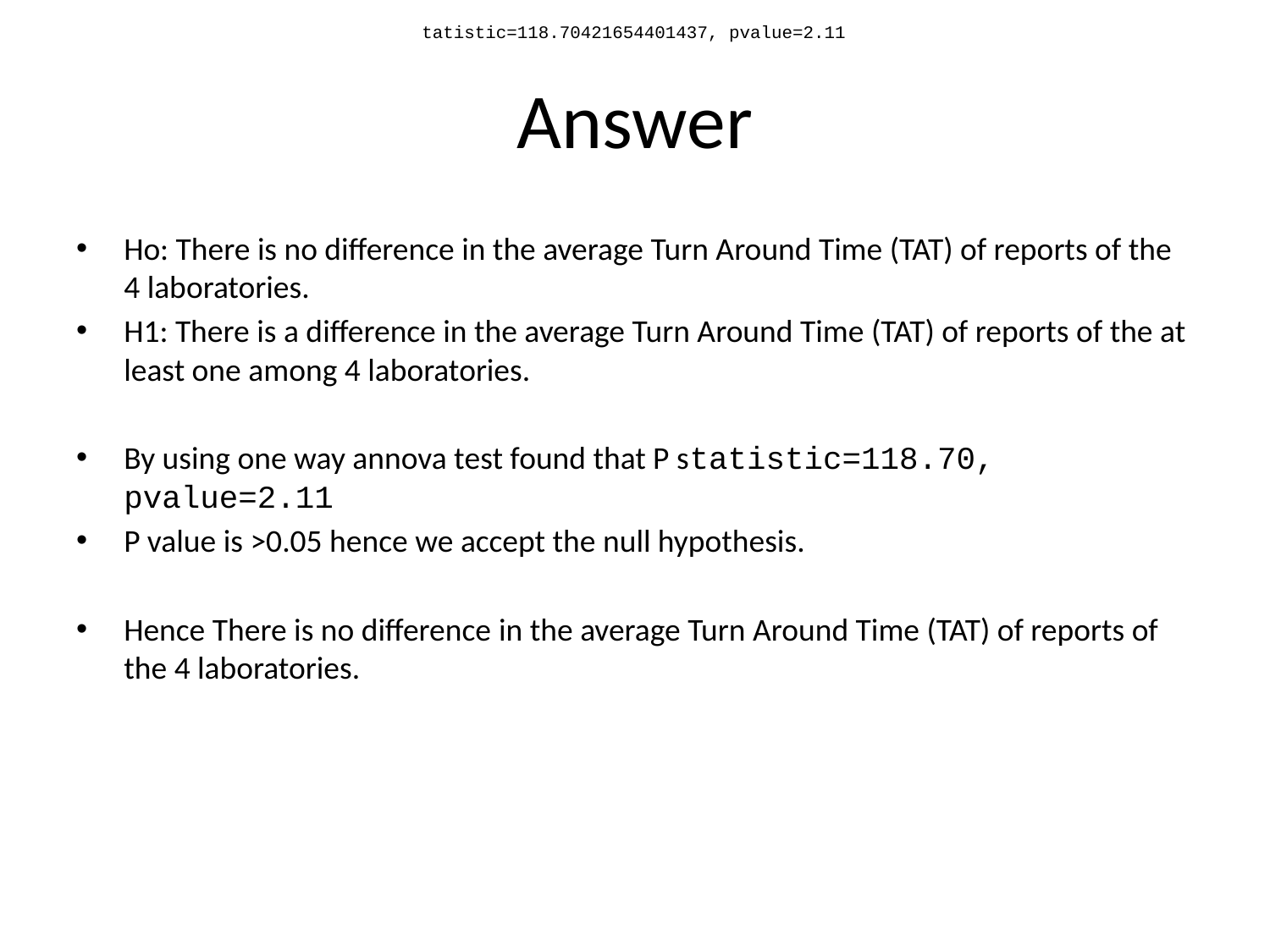

tatistic=118.70421654401437, pvalue=2.11
# Answer
Ho: There is no difference in the average Turn Around Time (TAT) of reports of the 4 laboratories.
H1: There is a difference in the average Turn Around Time (TAT) of reports of the at least one among 4 laboratories.

By using one way annova test found that P statistic=118.70, pvalue=2.11
P value is >0.05 hence we accept the null hypothesis.

Hence There is no difference in the average Turn Around Time (TAT) of reports of the 4 laboratories.